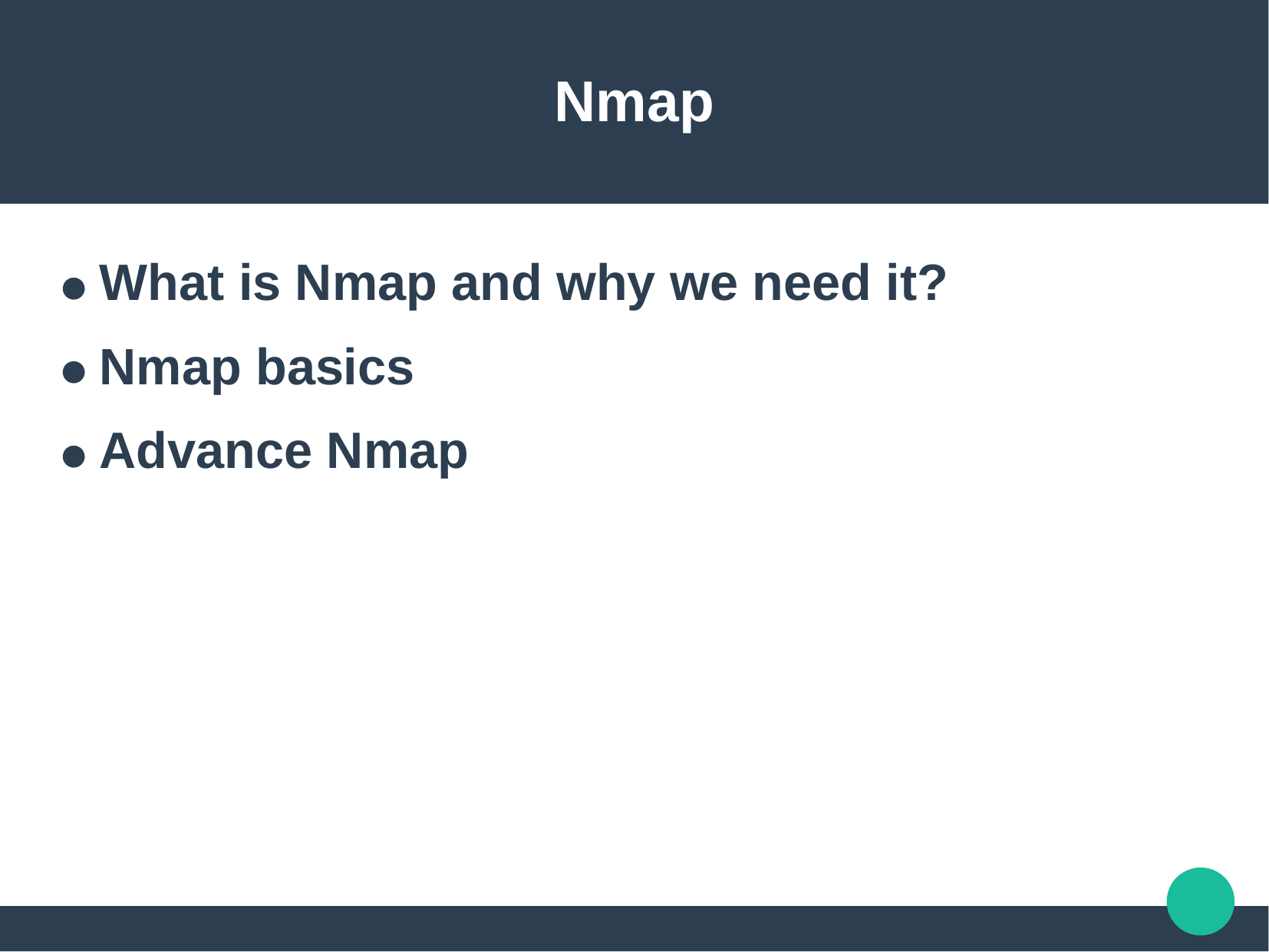

Nmap
What is Nmap and why we need it?
Nmap basics
Advance Nmap